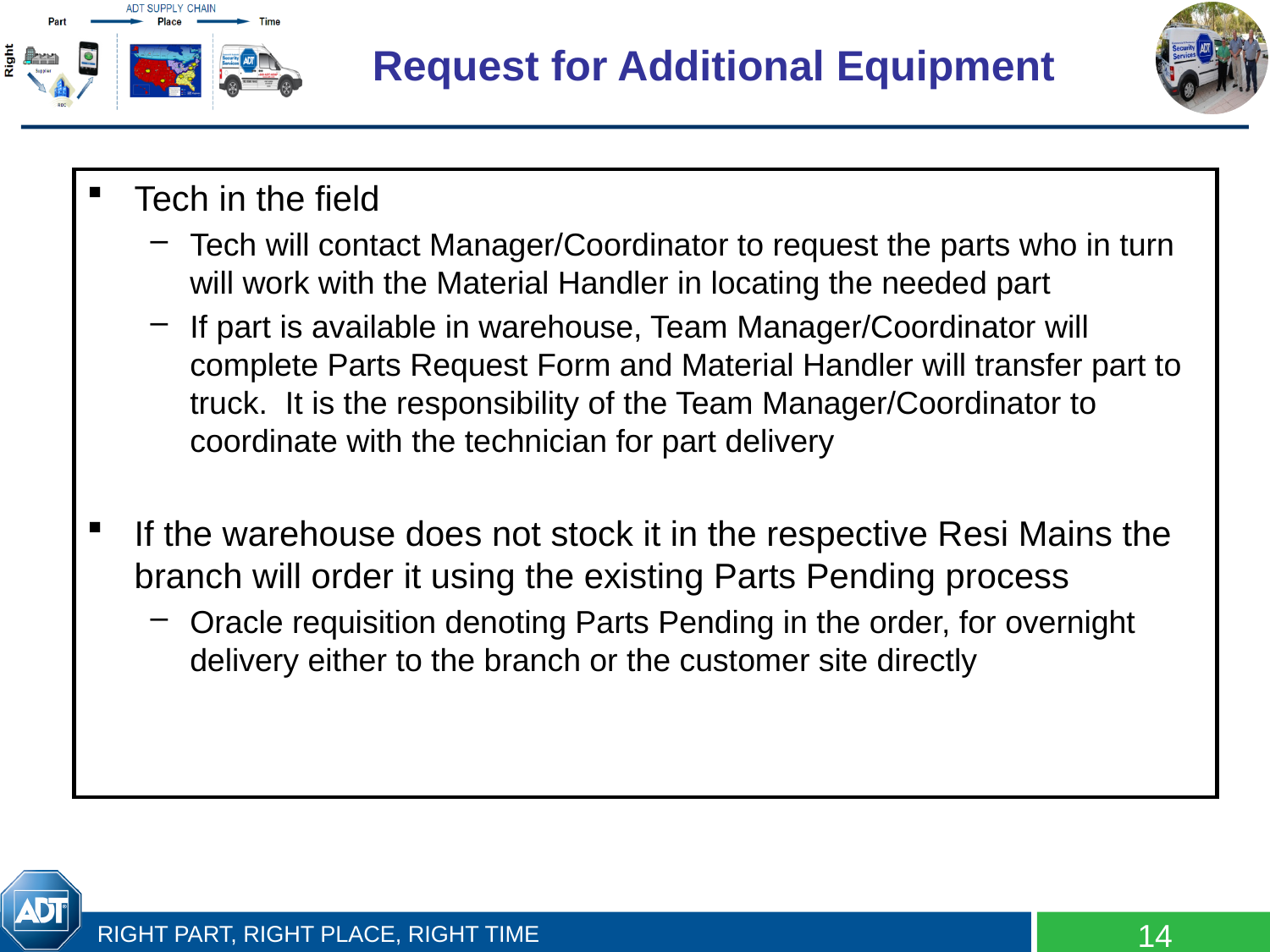

# Request for Additional Equipment
Tech in the field
Tech will contact Manager/Coordinator to request the parts who in turn will work with the Material Handler in locating the needed part
If part is available in warehouse, Team Manager/Coordinator will complete Parts Request Form and Material Handler will transfer part to truck.  It is the responsibility of the Team Manager/Coordinator to coordinate with the technician for part delivery

If the warehouse does not stock it in the respective Resi Mains the branch will order it using the existing Parts Pending process
Oracle requisition denoting Parts Pending in the order, for overnight delivery either to the branch or the customer site directly

14